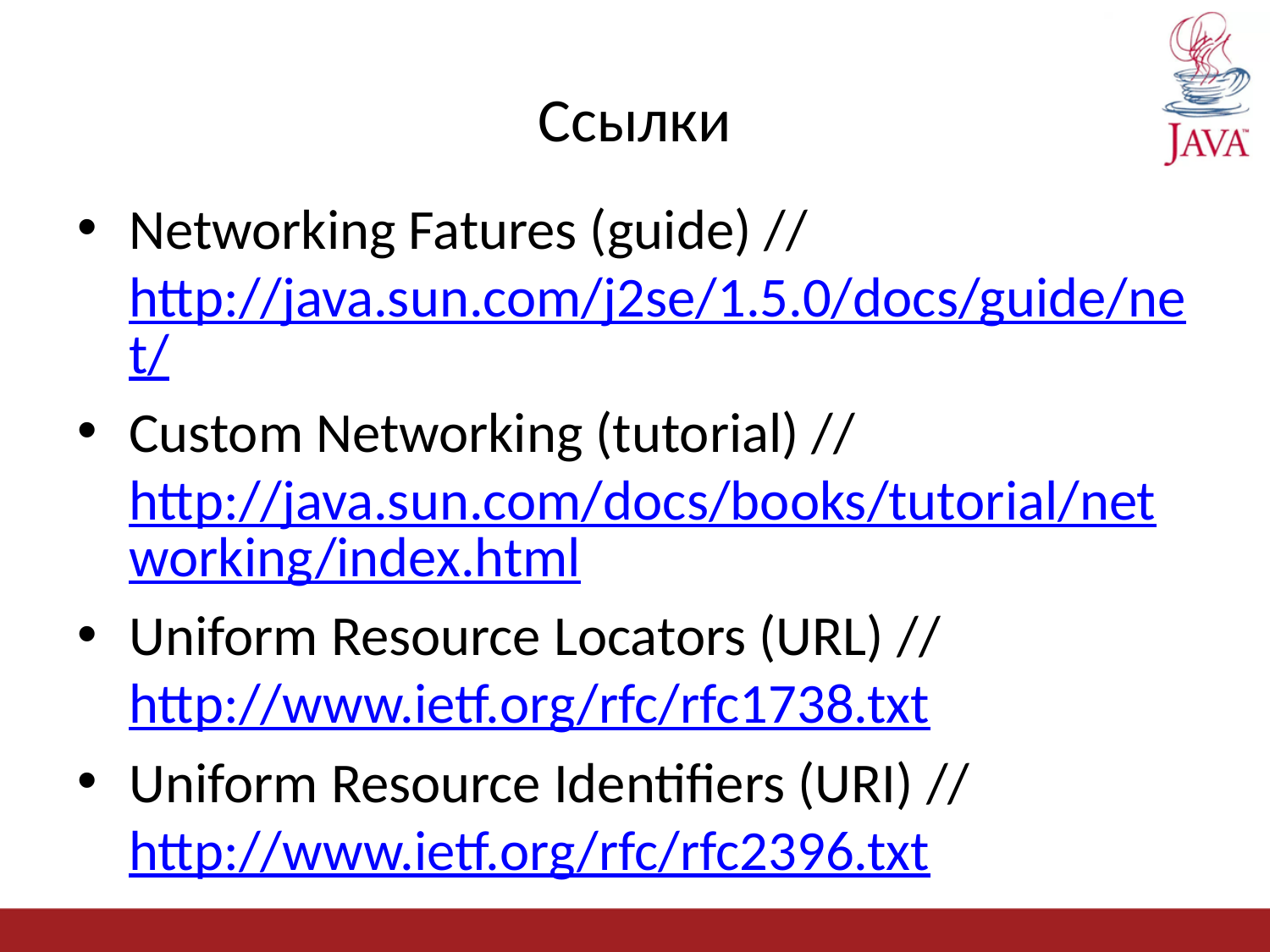

# Ссылки
Networking Fatures (guide) // http://java.sun.com/j2se/1.5.0/docs/guide/net/
Custom Networking (tutorial) // http://java.sun.com/docs/books/tutorial/networking/index.html
Uniform Resource Locators (URL) // http://www.ietf.org/rfc/rfc1738.txt
Uniform Resource Identifiers (URI) // http://www.ietf.org/rfc/rfc2396.txt